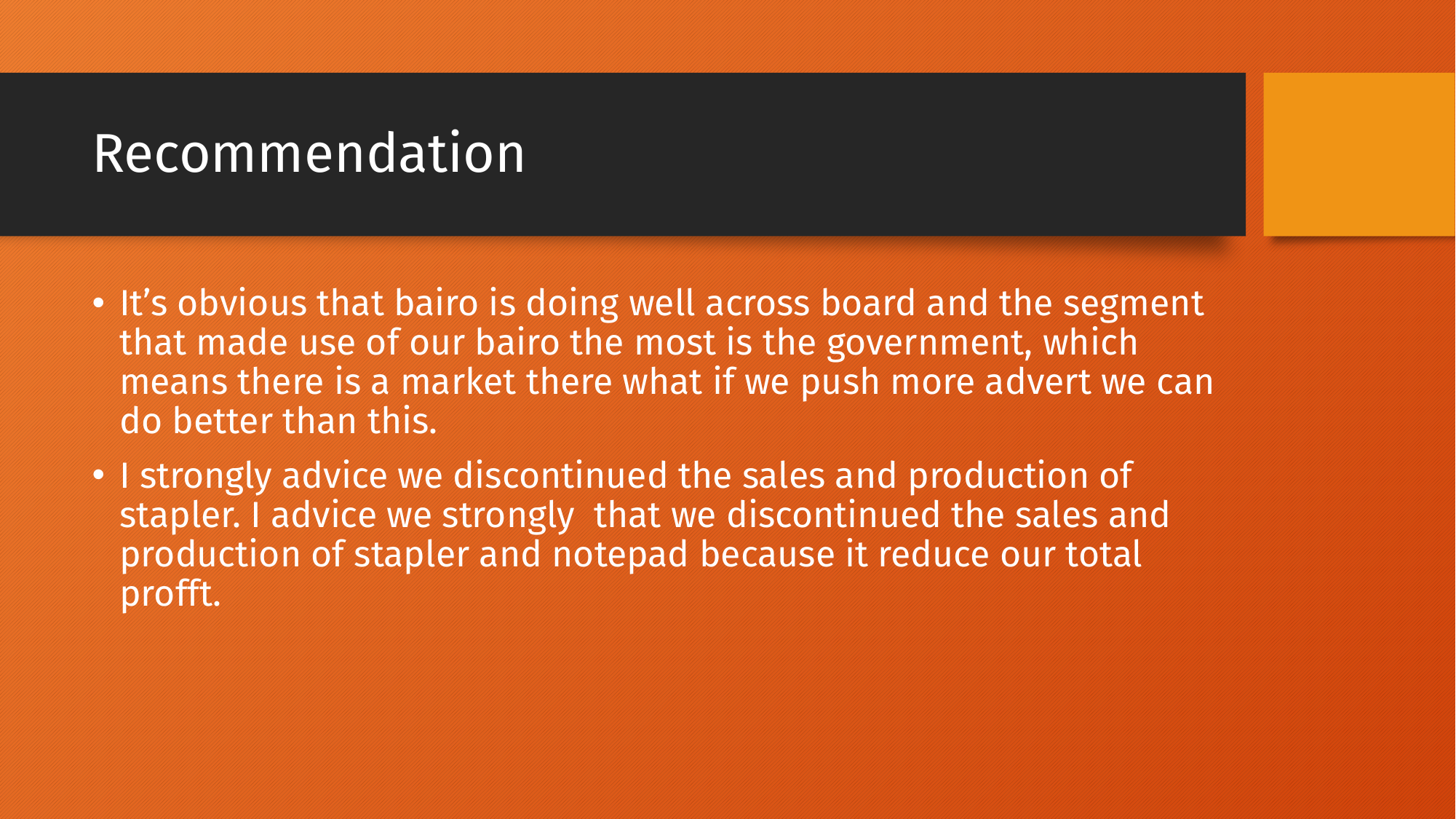

# Recommendation
It’s obvious that bairo is doing well across board and the segment that made use of our bairo the most is the government, which means there is a market there what if we push more advert we can do better than this.
I strongly advice we discontinued the sales and production of stapler. I advice we strongly  that we discontinued the sales and production of stapler and notepad because it reduce our total profft.